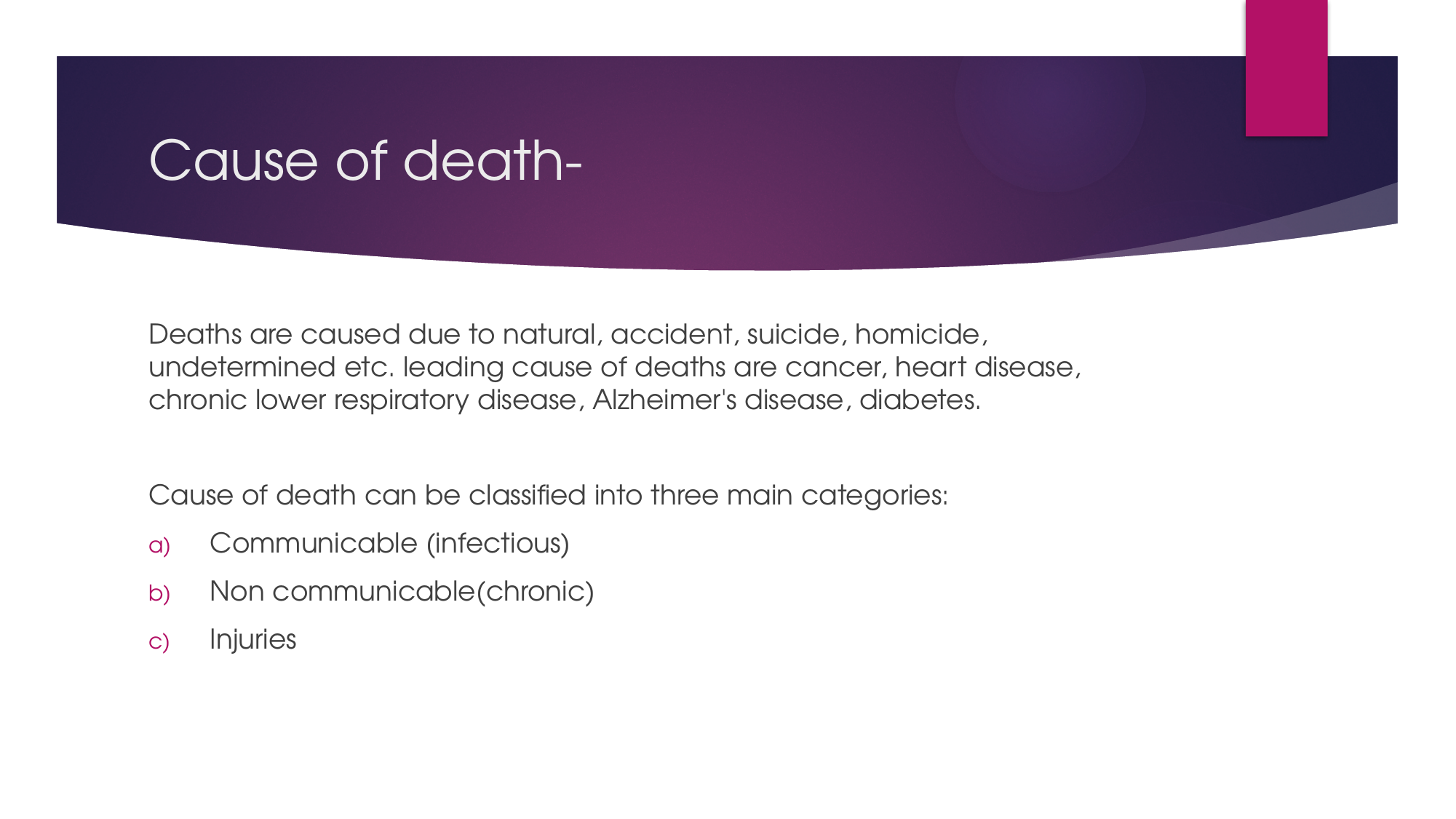

# Cause of death-
Deaths are caused due to natural, accident, suicide, homicide, undetermined etc. leading cause of deaths are cancer, heart disease, chronic lower respiratory disease, Alzheimer's disease, diabetes.

Cause of death can be classified into three main categories:
Communicable (infectious)
Non communicable(chronic)
Injuries